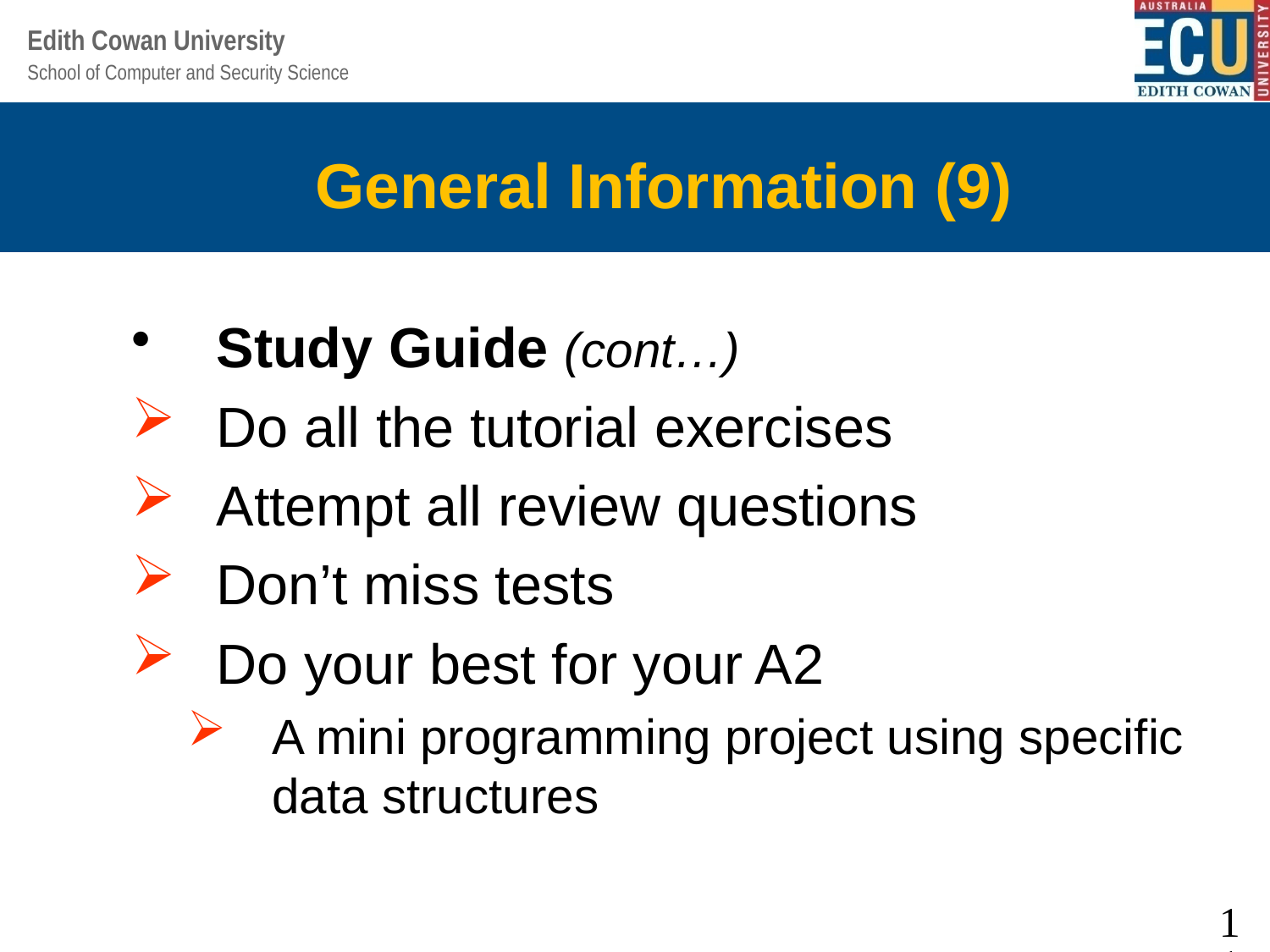

General Information (9)

Study Guide (cont…)
Do all the tutorial exercises
Attempt all review questions
Don’t miss tests
Do your best for your A2
A mini programming project using specific data structures
11